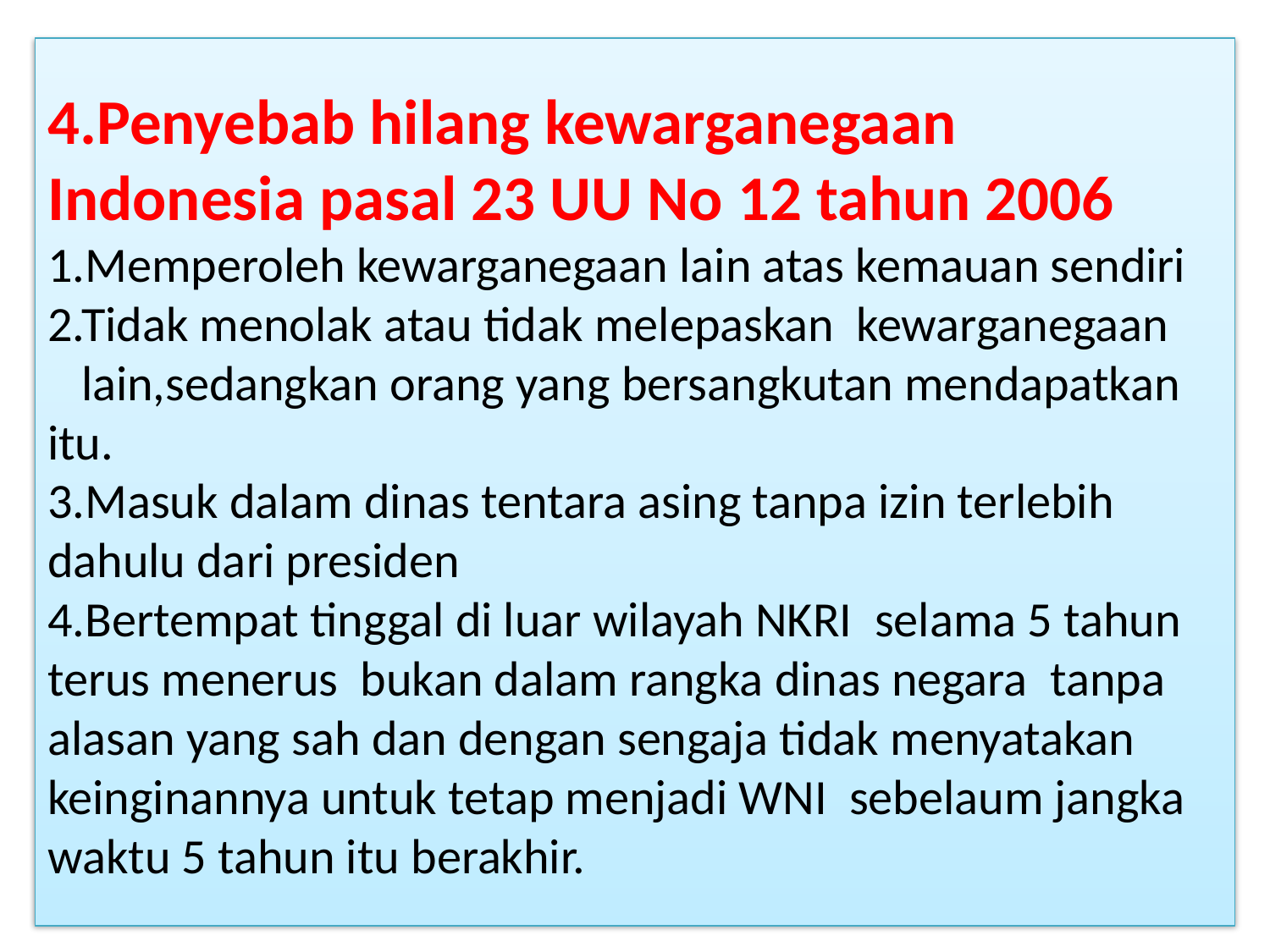

# 4.Penyebab hilang kewarganegaan Indonesia pasal 23 UU No 12 tahun 2006 1.Memperoleh kewarganegaan lain atas kemauan sendiri 2.Tidak menolak atau tidak melepaskan  kewarganegaan lain,sedangkan orang yang bersangkutan mendapatkan itu. 3.Masuk dalam dinas tentara asing tanpa izin terlebih dahulu dari presiden 4.Bertempat tinggal di luar wilayah NKRI  selama 5 tahun terus menerus  bukan dalam rangka dinas negara  tanpa alasan yang sah dan dengan sengaja tidak menyatakan keinginannya untuk tetap menjadi WNI  sebelaum jangka waktu 5 tahun itu berakhir.